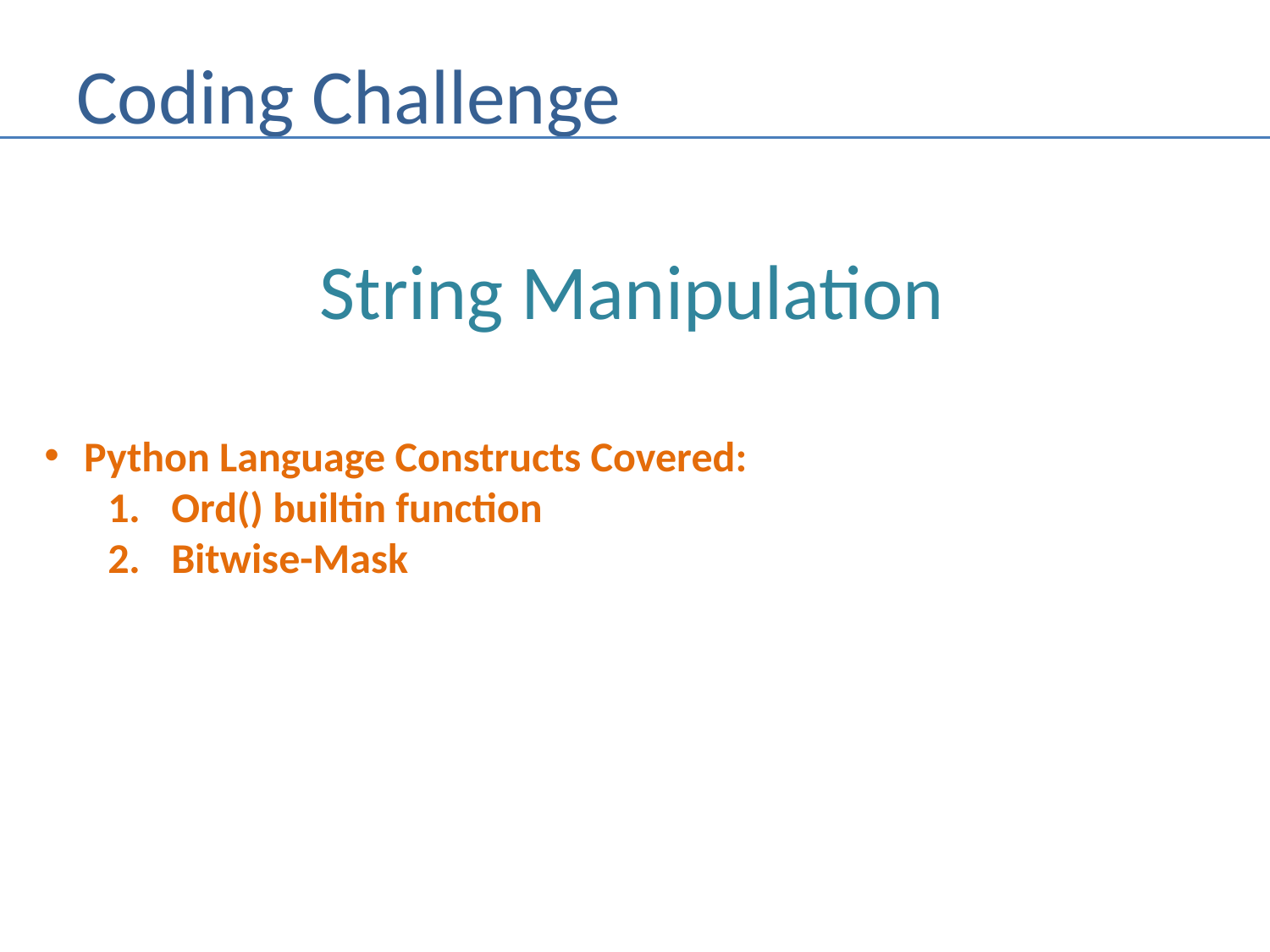

# Coding Challenge
String Manipulation
Python Language Constructs Covered:
Ord() builtin function
Bitwise-Mask